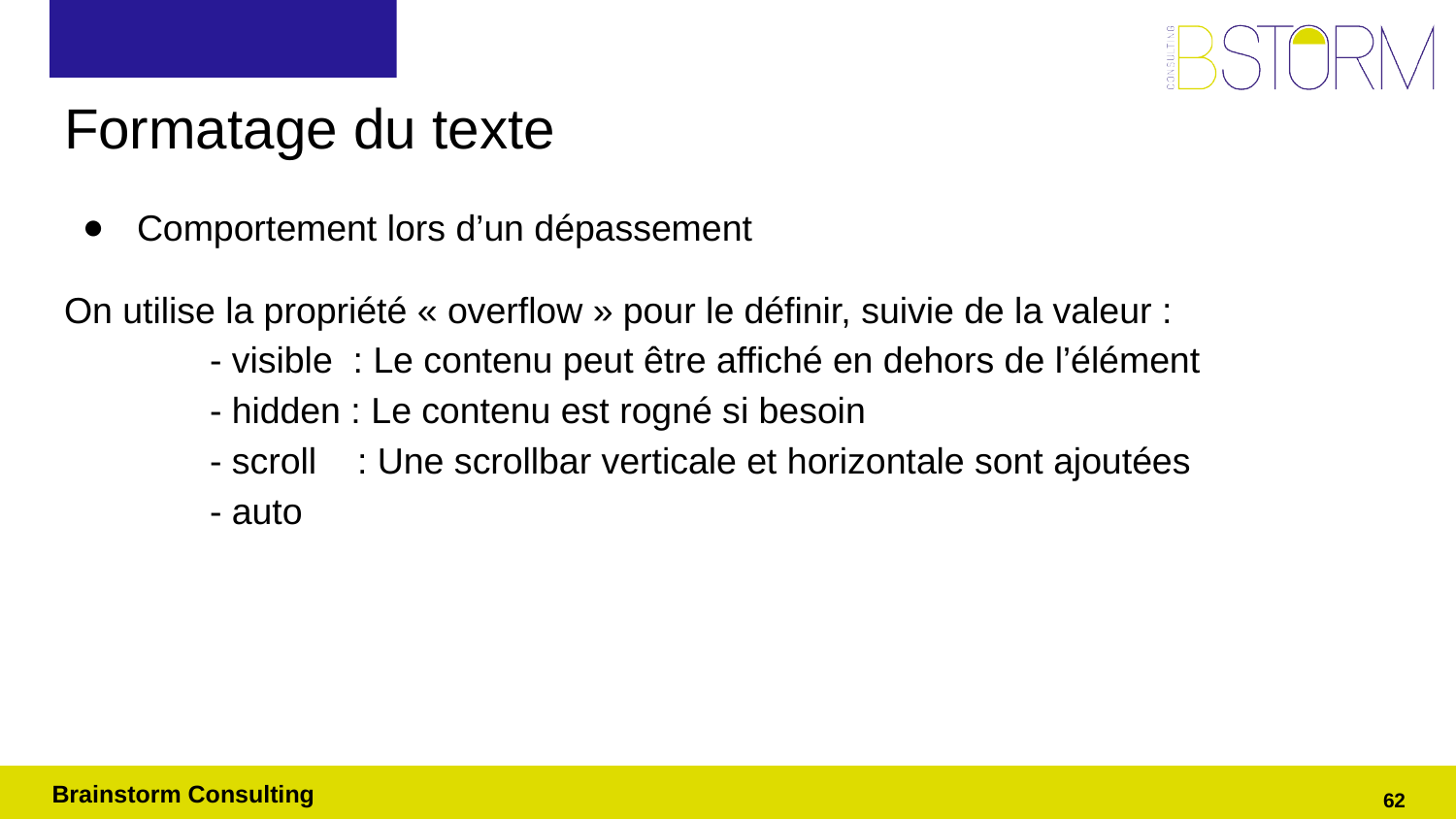

# Formatage du texte
Comportement lors d’un dépassement
On utilise la propriété « overflow » pour le définir, suivie de la valeur :
	- visible  : Le contenu peut être affiché en dehors de l’élément
	- hidden : Le contenu est rogné si besoin
	- scroll    : Une scrollbar verticale et horizontale sont ajoutées
	- auto
62